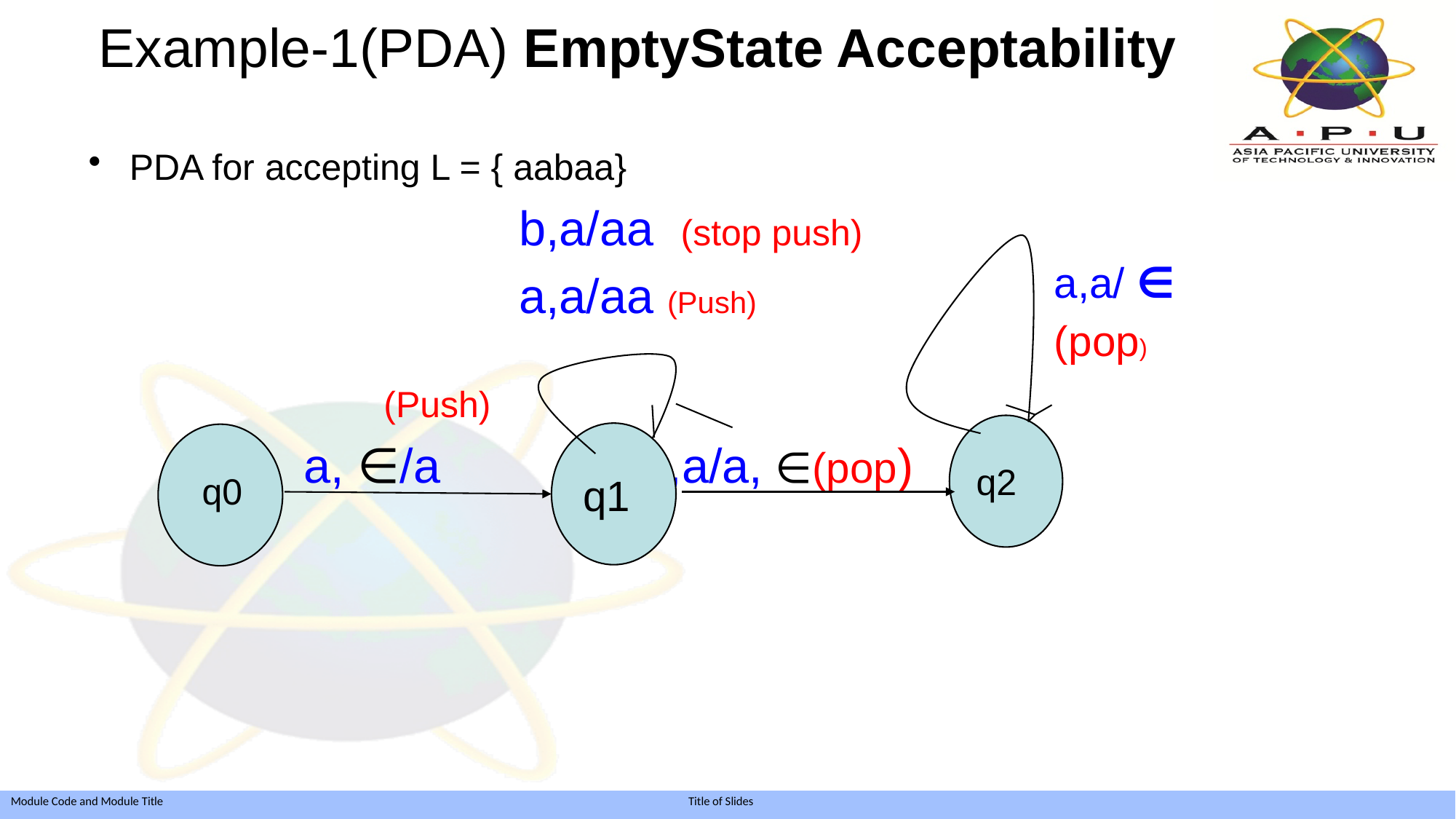

# Example-1(PDA) EmptyState Acceptability
PDA for accepting L = { aabaa}
                                b,a/aa  (stop push)
                                a,a/aa (Push)

                             (Push)
                a, ∈/a               a,a/a, ∈(pop)

a,a/ ∈ (pop)

q2
q0
q1